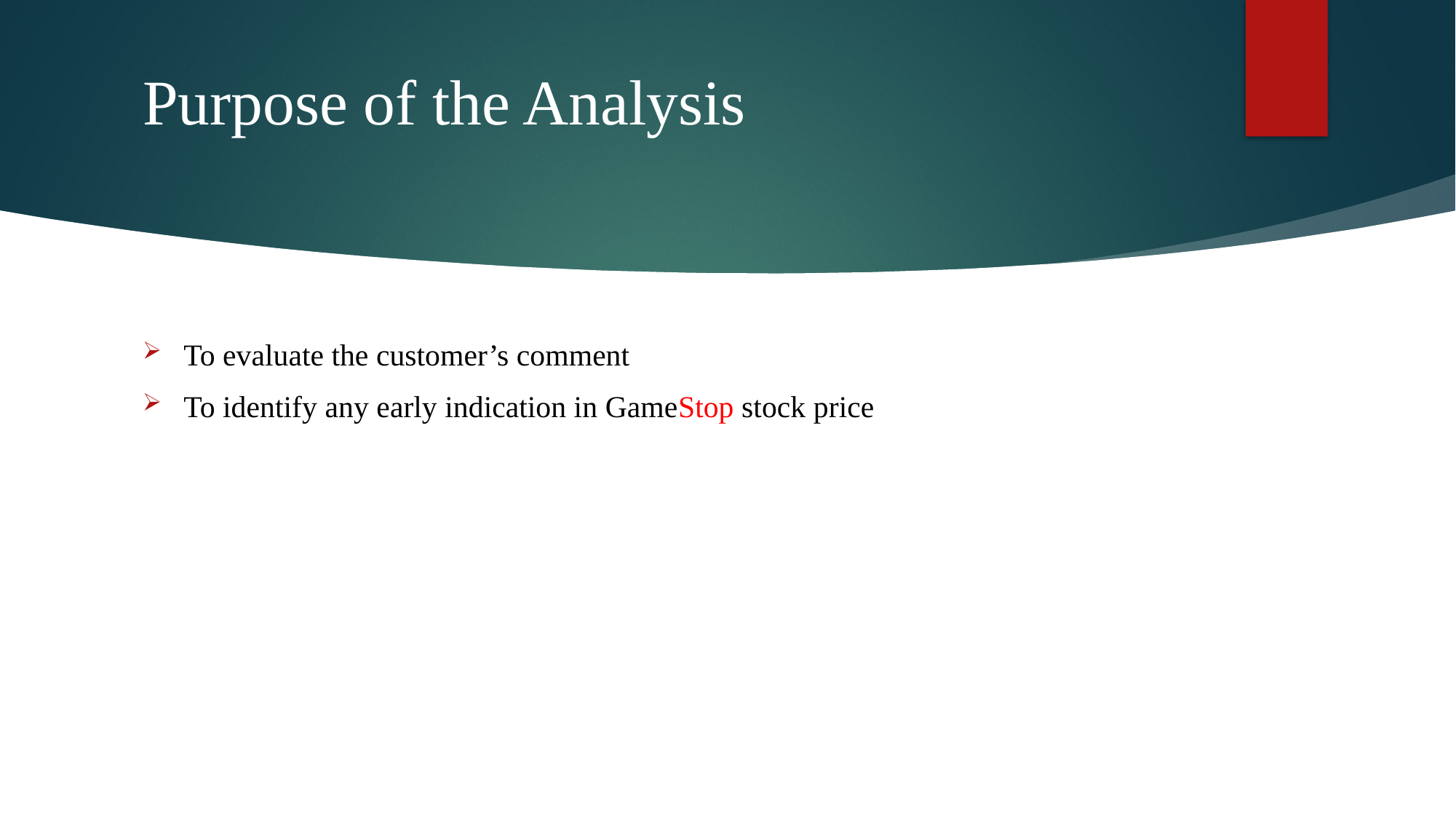

# Purpose of the Analysis

To evaluate the customer’s comment
To identify any early indication in GameStop stock price